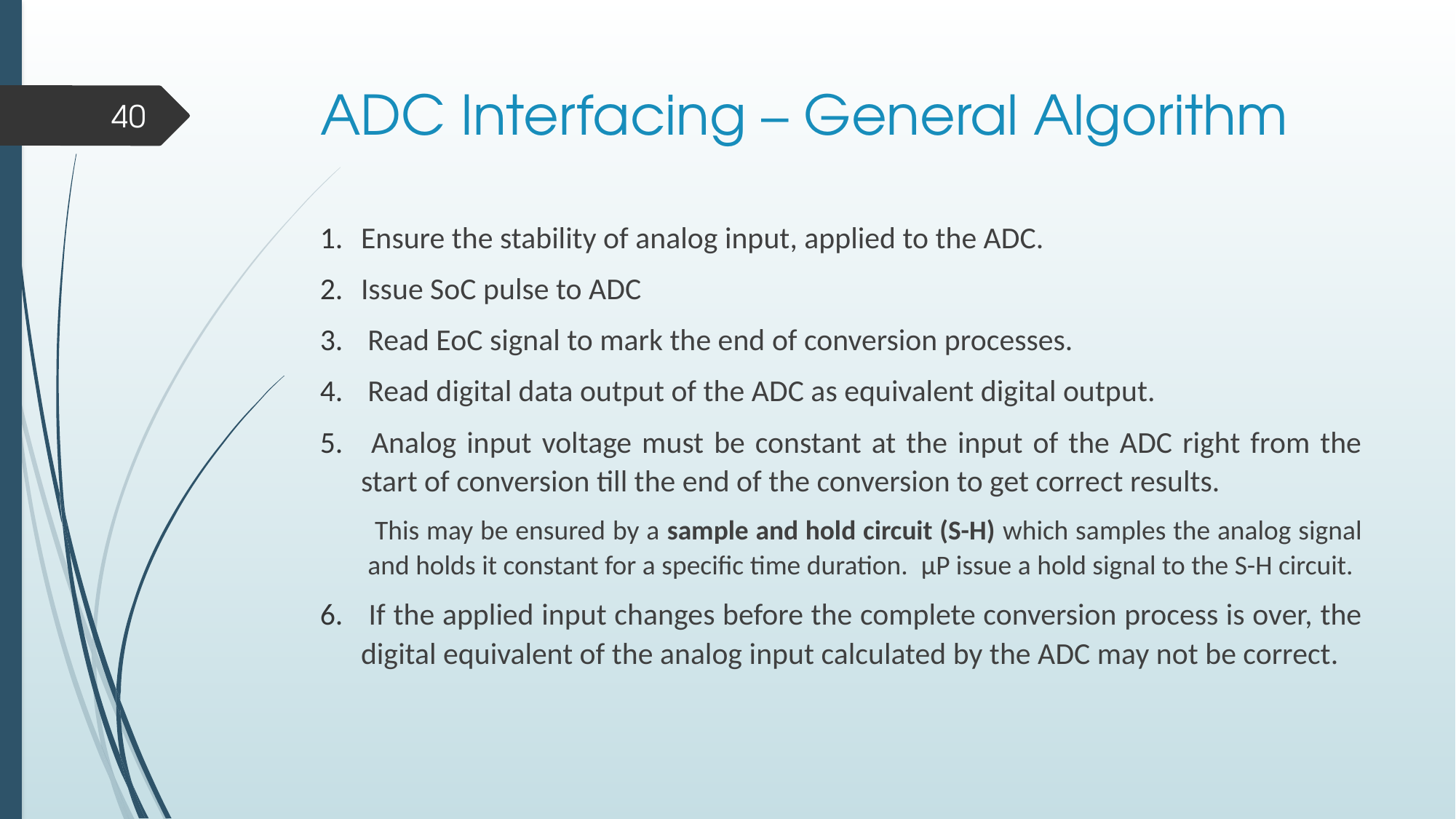

# ADC Interfacing – General Algorithm
40
Ensure the stability of analog input, applied to the ADC.
Issue SoC pulse to ADC
 Read EoC signal to mark the end of conversion processes.
 Read digital data output of the ADC as equivalent digital output.
 Analog input voltage must be constant at the input of the ADC right from the start of conversion till the end of the conversion to get correct results.
 This may be ensured by a sample and hold circuit (S-H) which samples the analog signal and holds it constant for a specific time duration.  µP issue a hold signal to the S-H circuit.
 If the applied input changes before the complete conversion process is over, the digital equivalent of the analog input calculated by the ADC may not be correct.